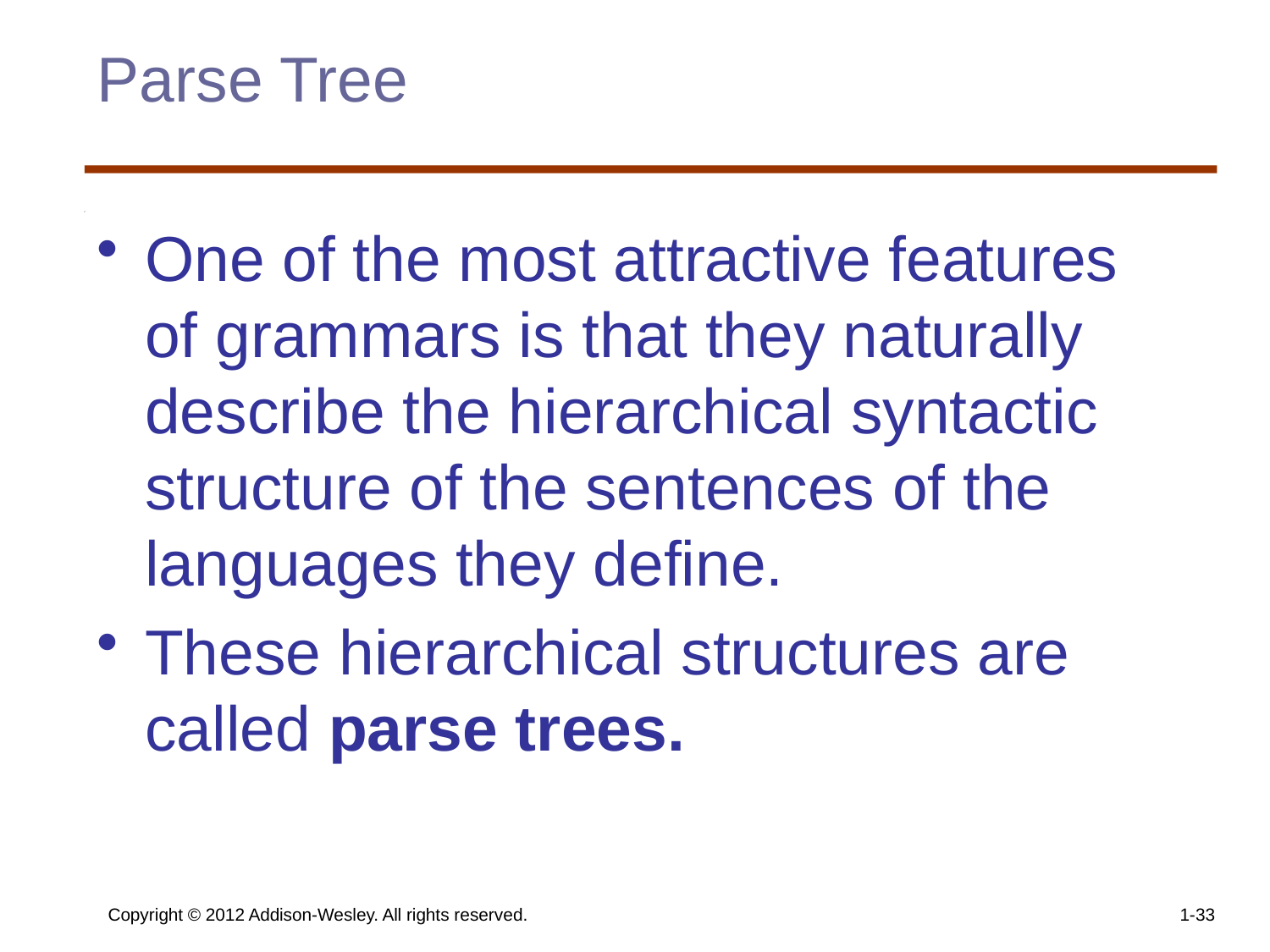

# Parse Tree
One of the most attractive features of grammars is that they naturally describe the hierarchical syntactic structure of the sentences of the languages they define.
These hierarchical structures are called parse trees.
Copyright © 2012 Addison-Wesley. All rights reserved.
1-33